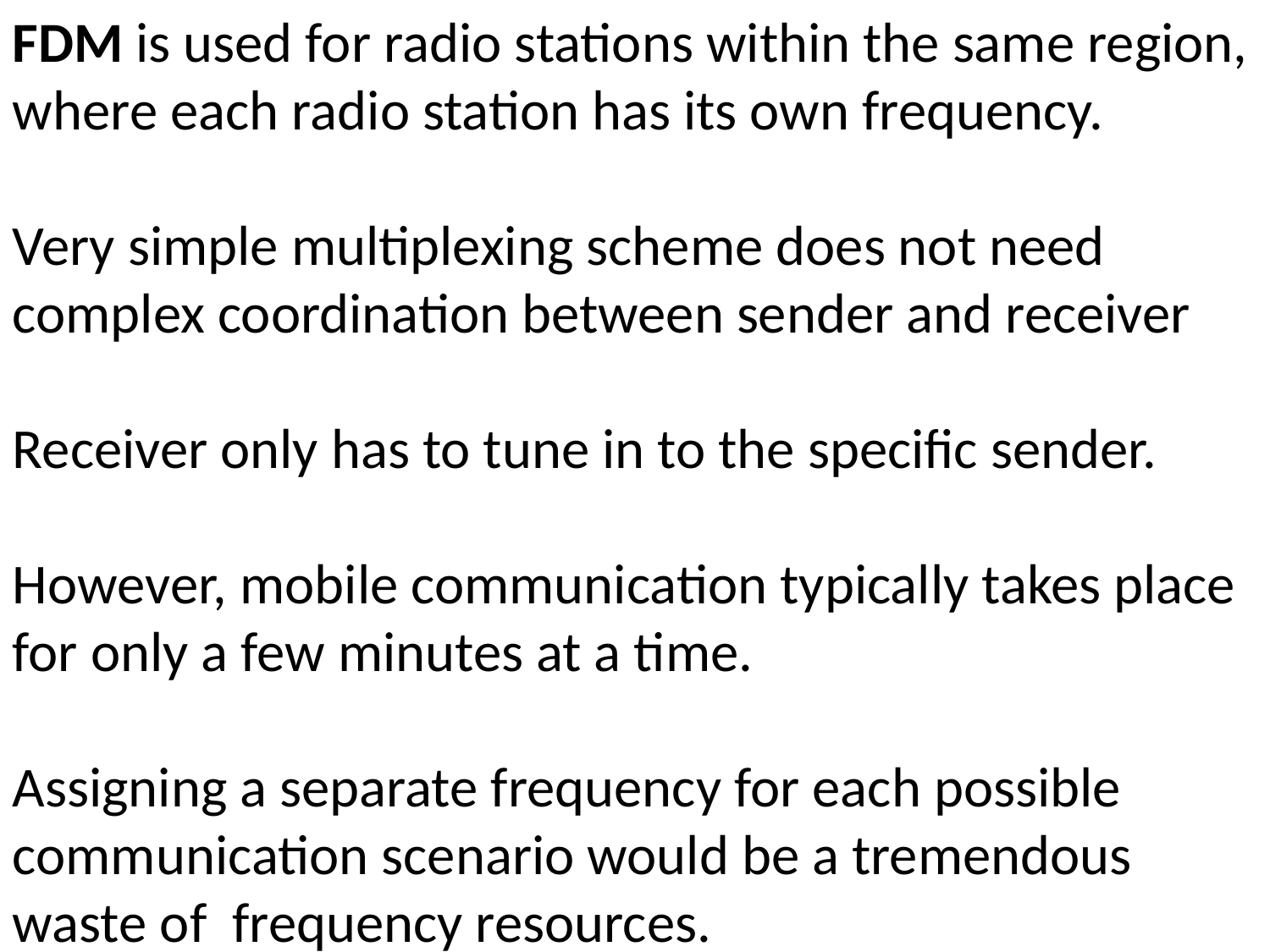

FDM is used for radio stations within the same region, where each radio station has its own frequency.

Very simple multiplexing scheme does not need complex coordination between sender and receiver

Receiver only has to tune in to the specific sender.

However, mobile communication typically takes place for only a few minutes at a time.

Assigning a separate frequency for each possible communication scenario would be a tremendous waste of  frequency resources.